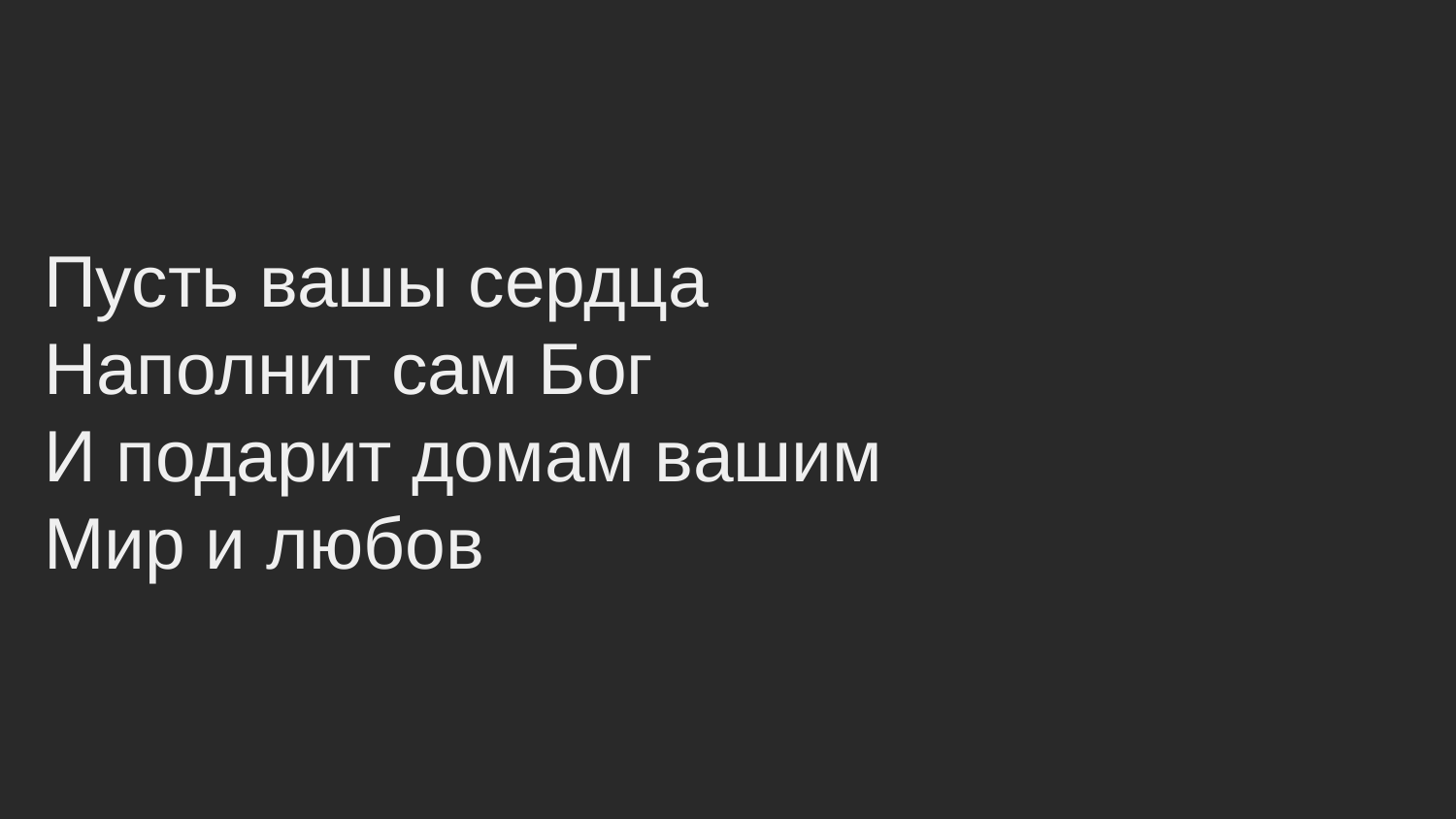

Пусть вашы сердца
Наполнит сам Бог
И подарит домам вашим
Мир и любов